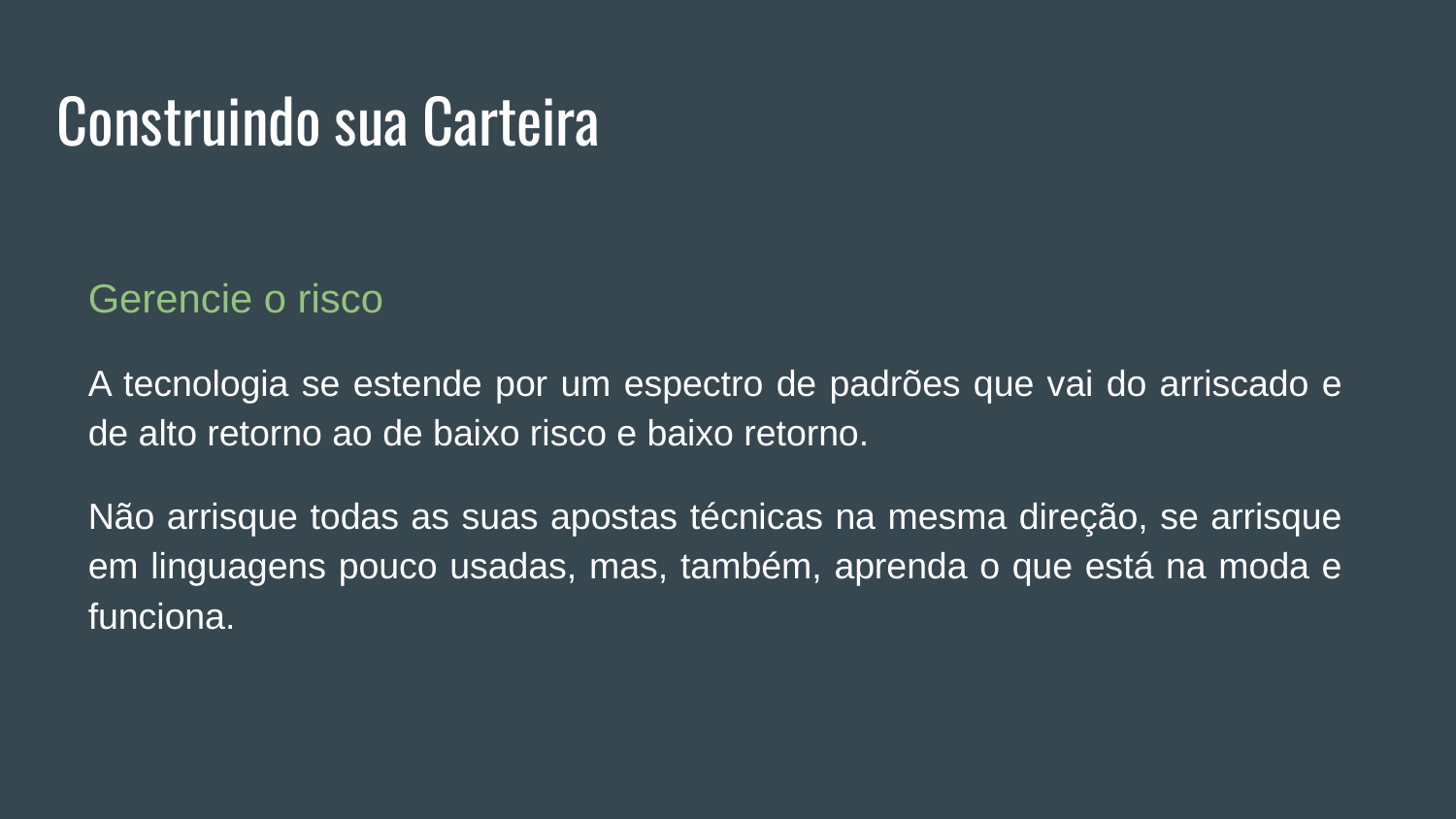

# Construindo sua Carteira
Gerencie o risco
A tecnologia se estende por um espectro de padrões que vai do arriscado e de alto retorno ao de baixo risco e baixo retorno.
Não arrisque todas as suas apostas técnicas na mesma direção, se arrisque em linguagens pouco usadas, mas, também, aprenda o que está na moda e funciona.